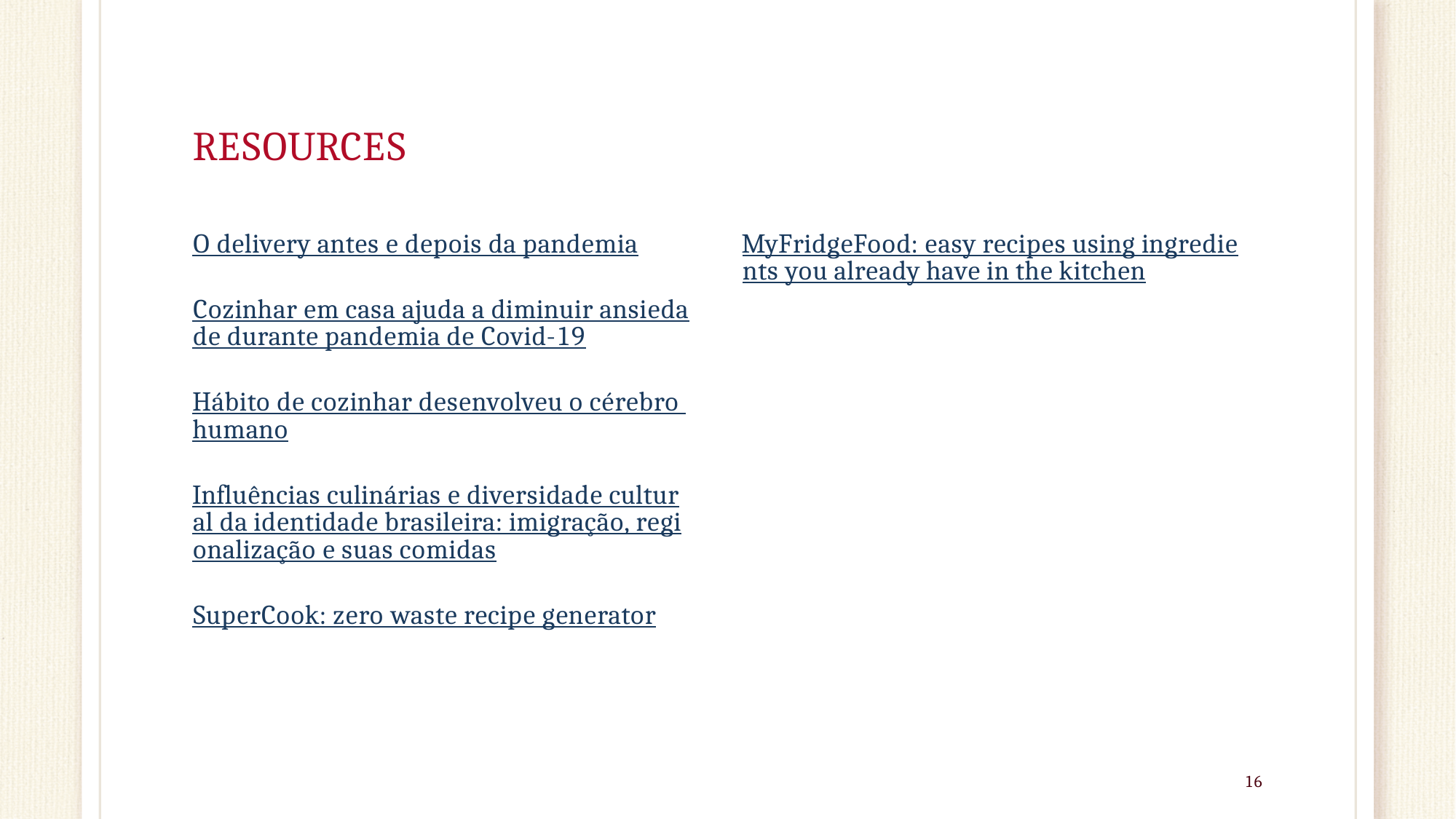

# RESOURCES
MyFridgeFood: easy recipes using ingredients you already have in the kitchen

O delivery antes e depois da pandemia

Cozinhar em casa ajuda a diminuir ansiedade durante pandemia de Covid-19

Hábito de cozinhar desenvolveu o cérebro humano

Influências culinárias e diversidade cultural da identidade brasileira: imigração, regionalização e suas comidas

SuperCook: zero waste recipe generator

16